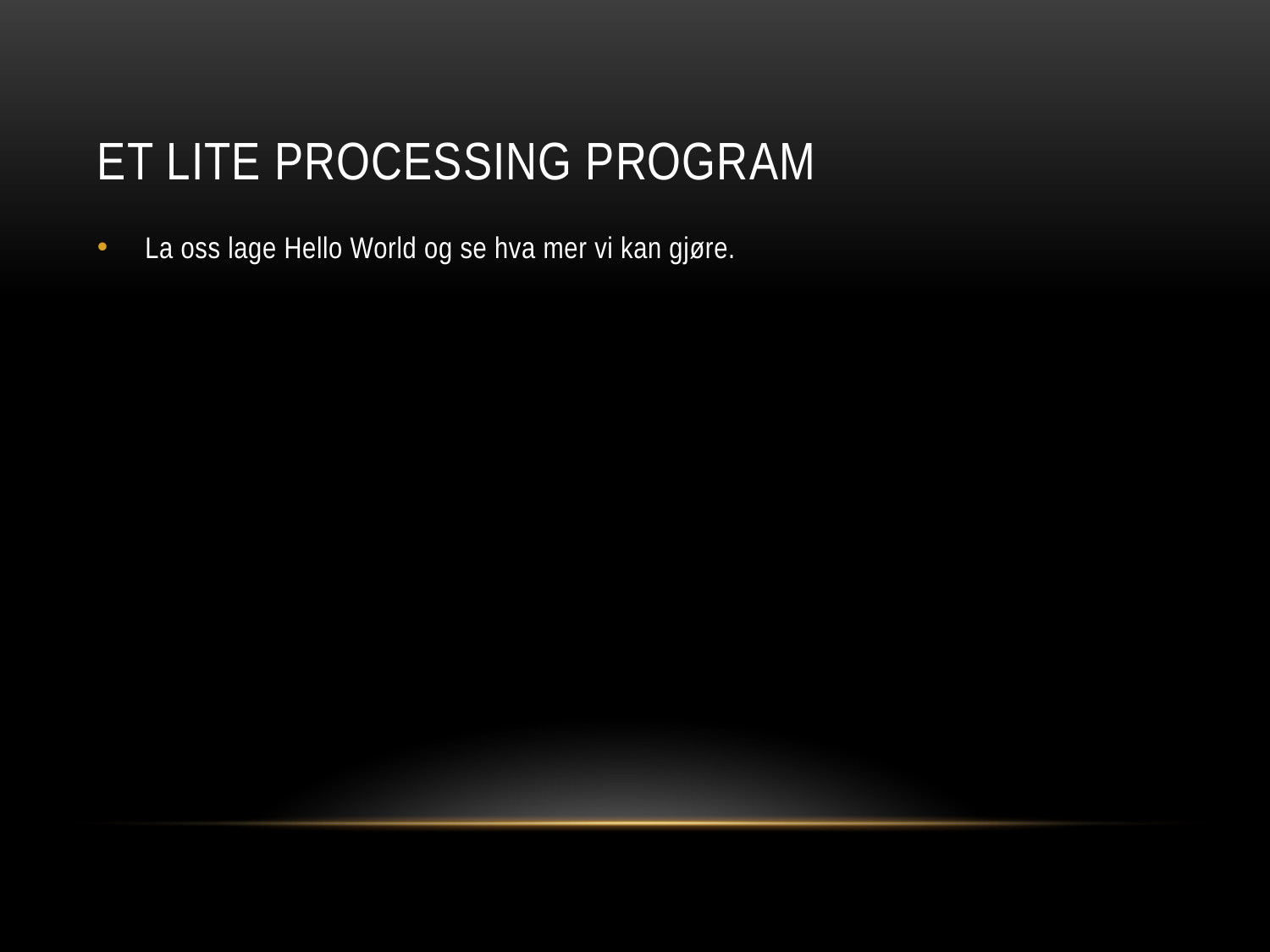

# Et lite processing program
La oss lage Hello World og se hva mer vi kan gjøre.